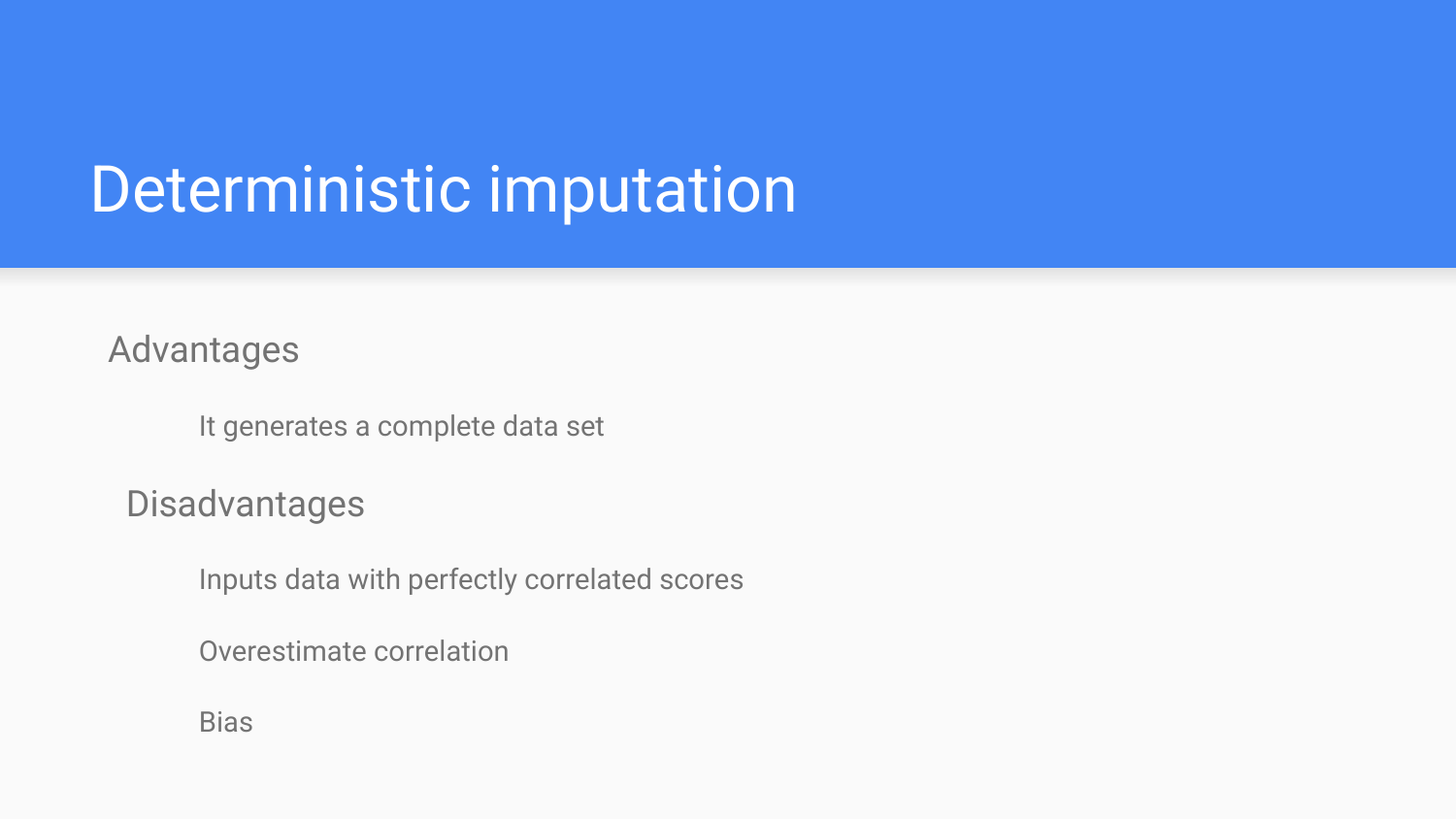

# Deterministic imputation
Advantages
It generates a complete data set
Disadvantages
Inputs data with perfectly correlated scores
Overestimate correlation
Bias